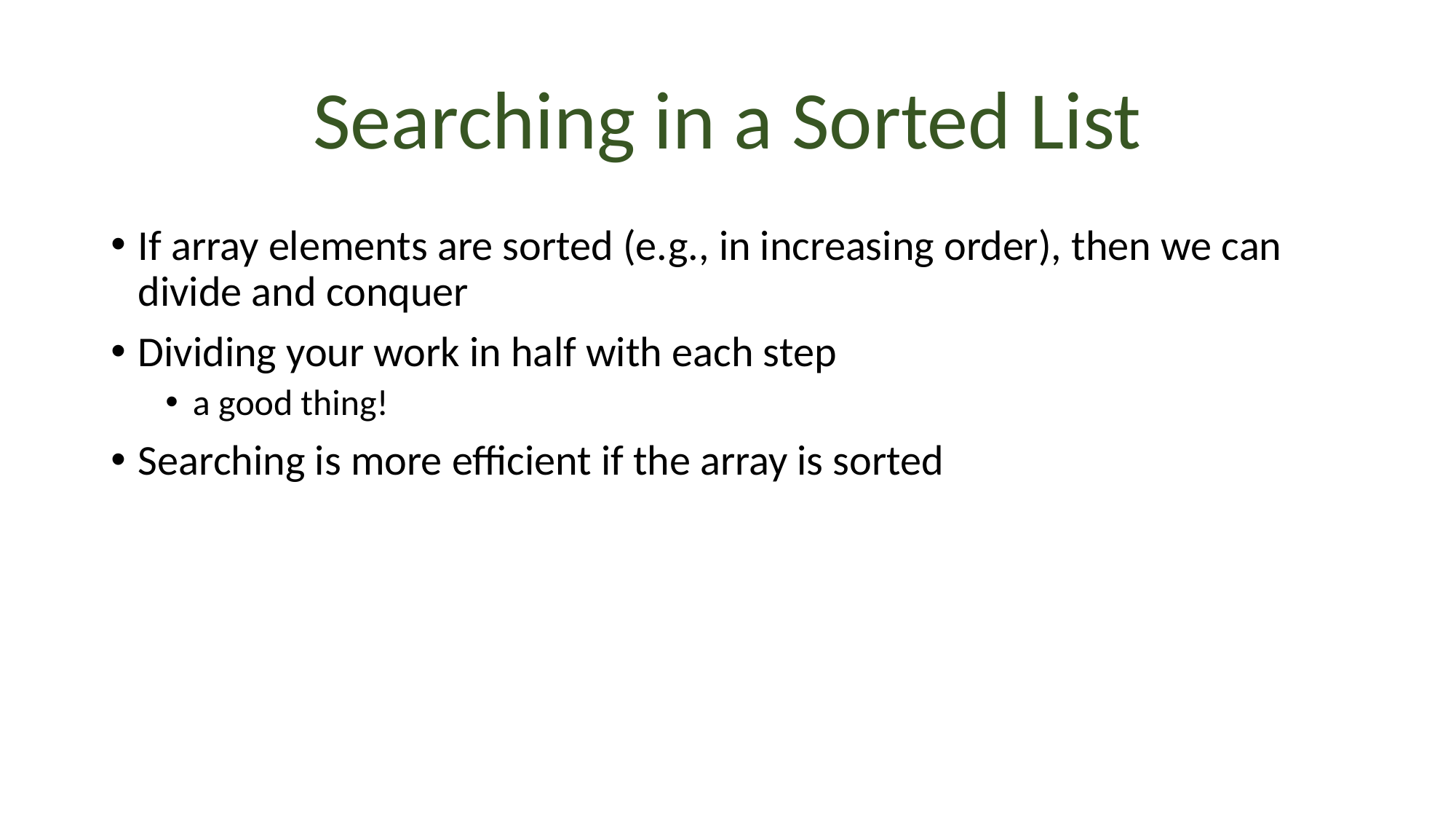

# Searching in a Sorted List
If array elements are sorted (e.g., in increasing order), then we can divide and conquer
Dividing your work in half with each step
a good thing!
Searching is more efficient if the array is sorted